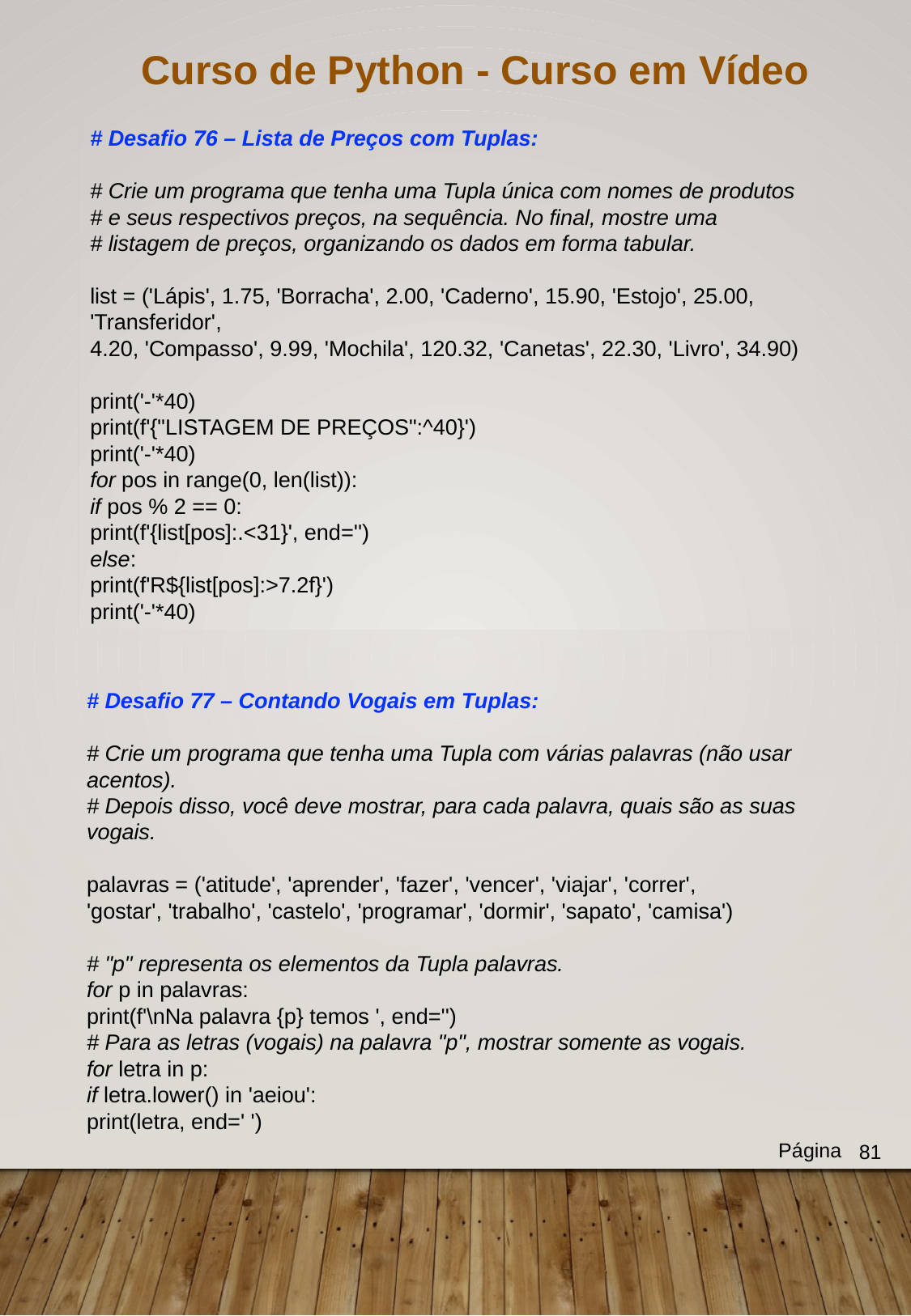

Curso de Python - Curso em Vídeo
# Desafio 76 – Lista de Preços com Tuplas:

# Crie um programa que tenha uma Tupla única com nomes de produtos
# e seus respectivos preços, na sequência. No final, mostre uma
# listagem de preços, organizando os dados em forma tabular.
list = ('Lápis', 1.75, 'Borracha', 2.00, 'Caderno', 15.90, 'Estojo', 25.00, 'Transferidor',
4.20, 'Compasso', 9.99, 'Mochila', 120.32, 'Canetas', 22.30, 'Livro', 34.90)
print('-'*40)
print(f'{"LISTAGEM DE PREÇOS":^40}')
print('-'*40)
for pos in range(0, len(list)):
if pos % 2 == 0:
print(f'{list[pos]:.<31}', end='')
else:
print(f'R${list[pos]:>7.2f}')
print('-'*40)
# Desafio 77 – Contando Vogais em Tuplas:

# Crie um programa que tenha uma Tupla com várias palavras (não usar acentos).
# Depois disso, você deve mostrar, para cada palavra, quais são as suas vogais.
palavras = ('atitude', 'aprender', 'fazer', 'vencer', 'viajar', 'correr',
'gostar', 'trabalho', 'castelo', 'programar', 'dormir', 'sapato', 'camisa')
# "p" representa os elementos da Tupla palavras.
for p in palavras:
print(f'\nNa palavra {p} temos ', end='')
# Para as letras (vogais) na palavra "p", mostrar somente as vogais.
for letra in p:
if letra.lower() in 'aeiou':
print(letra, end=' ')
Página
81